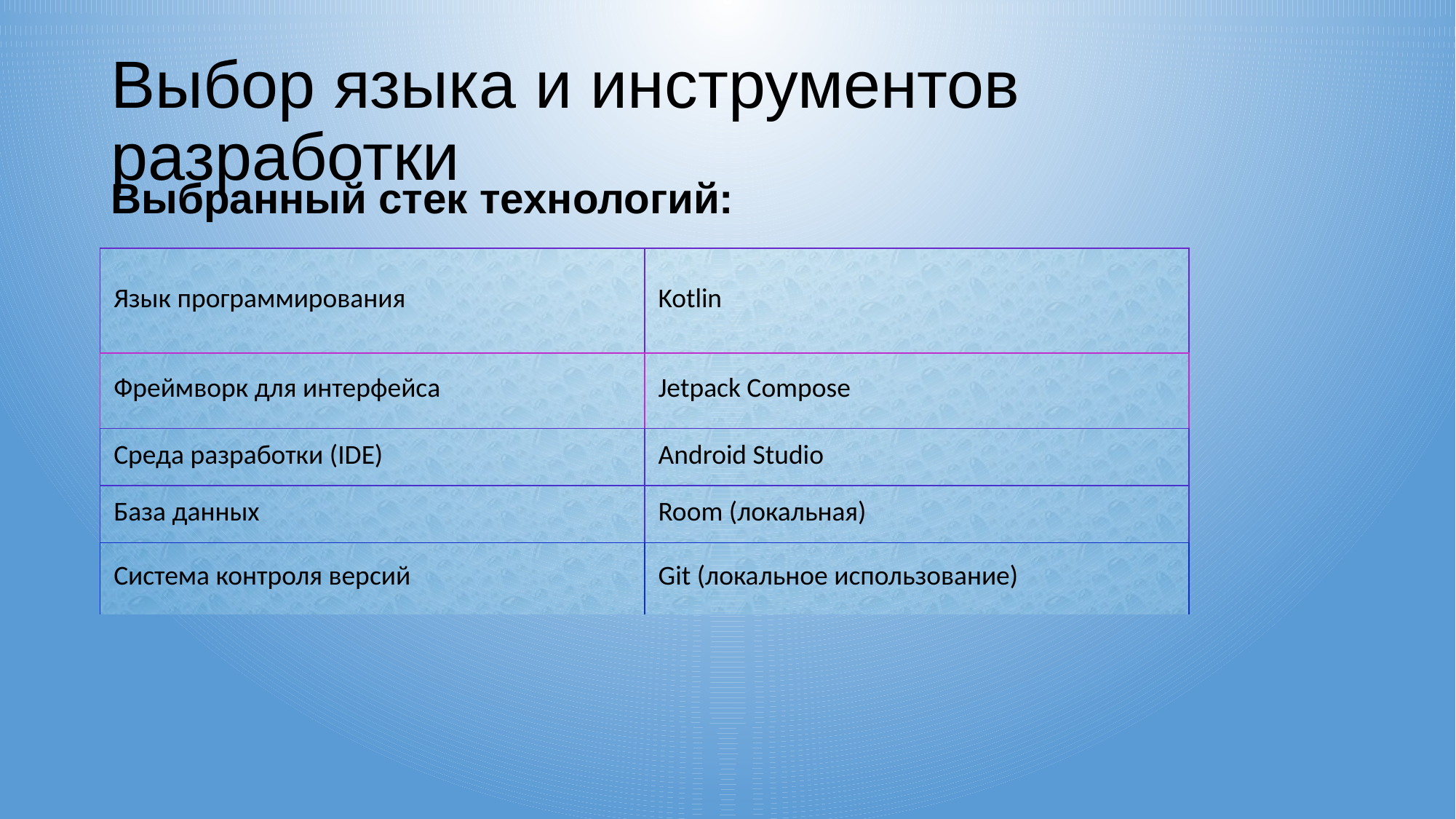

# Выбор языка и инструментов разработки
Выбранный стек технологий:

| Язык программирования | Kotlin |
| --- | --- |
| Фреймворк для интерфейса | Jetpack Compose |
| Среда разработки (IDE) | Android Studio |
| База данных | Room (локальная) |
| Система контроля версий | Git (локальное использование) |